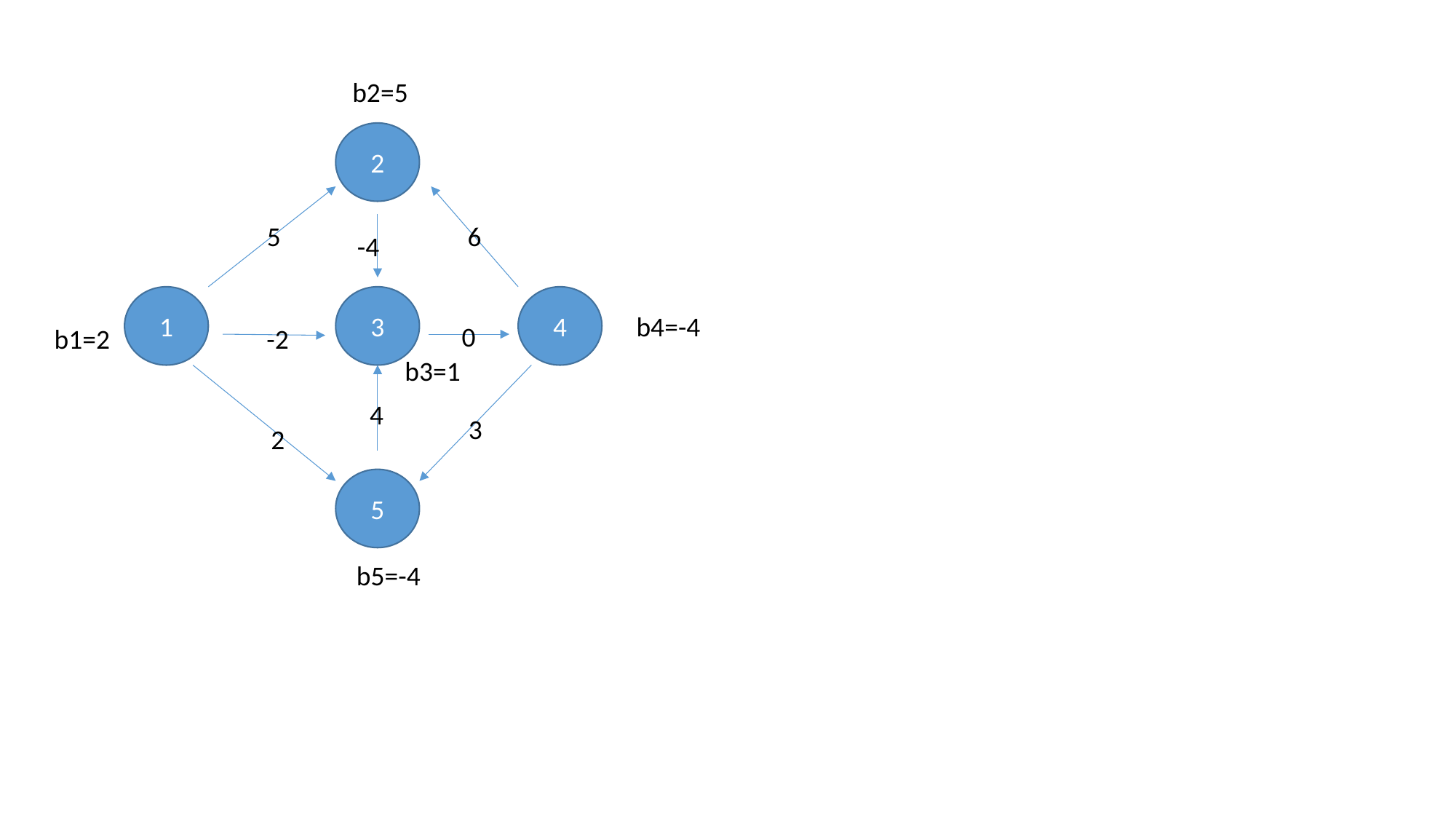

b2=5
2
5
6
-4
1
3
4
b4=-4
0
b1=2
-2
b3=1
4
3
2
5
b5=-4